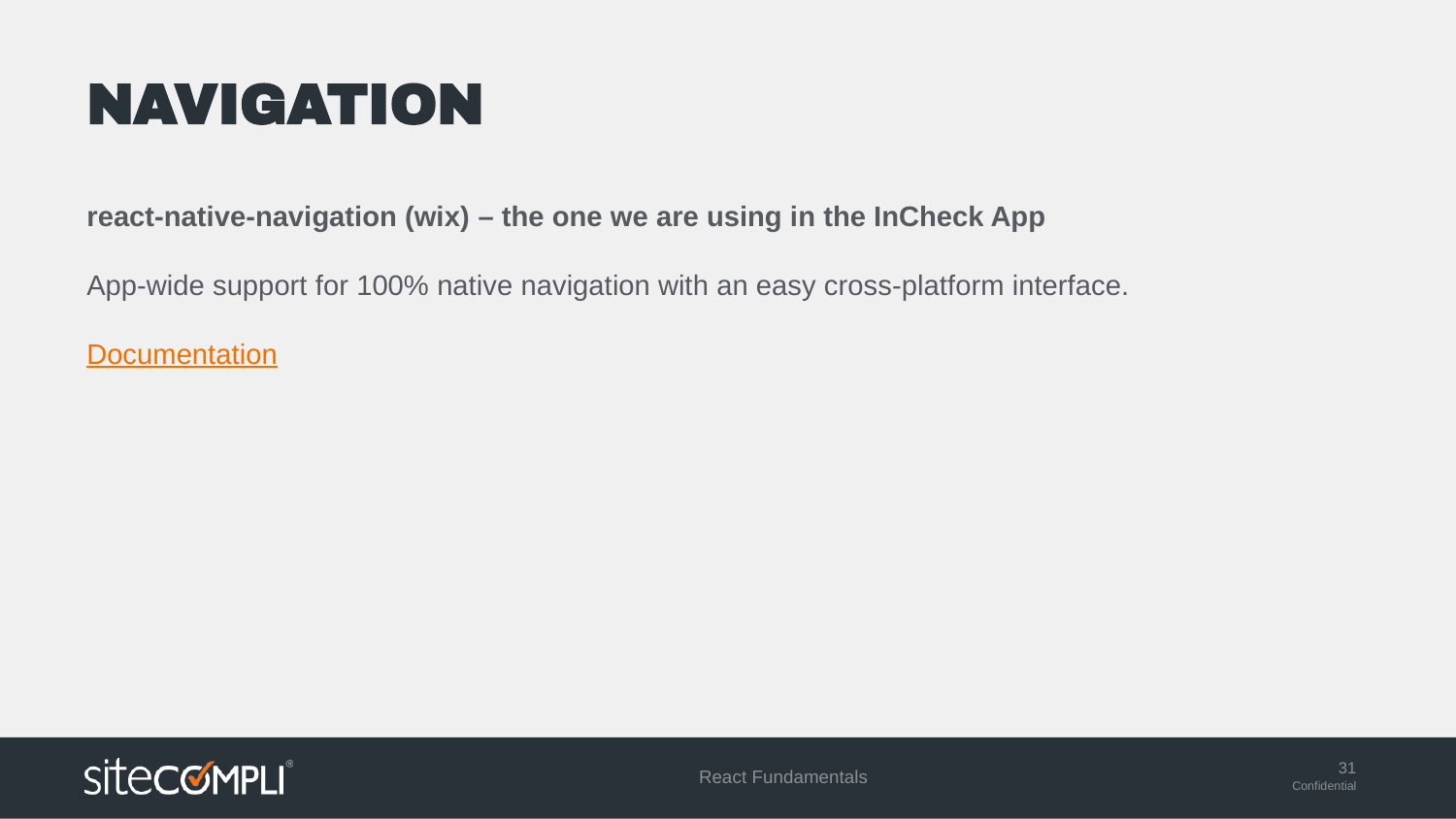

# navigation
react-native-navigation (wix) – the one we are using in the InCheck App
App-wide support for 100% native navigation with an easy cross-platform interface.
Documentation

React Fundamentals
31